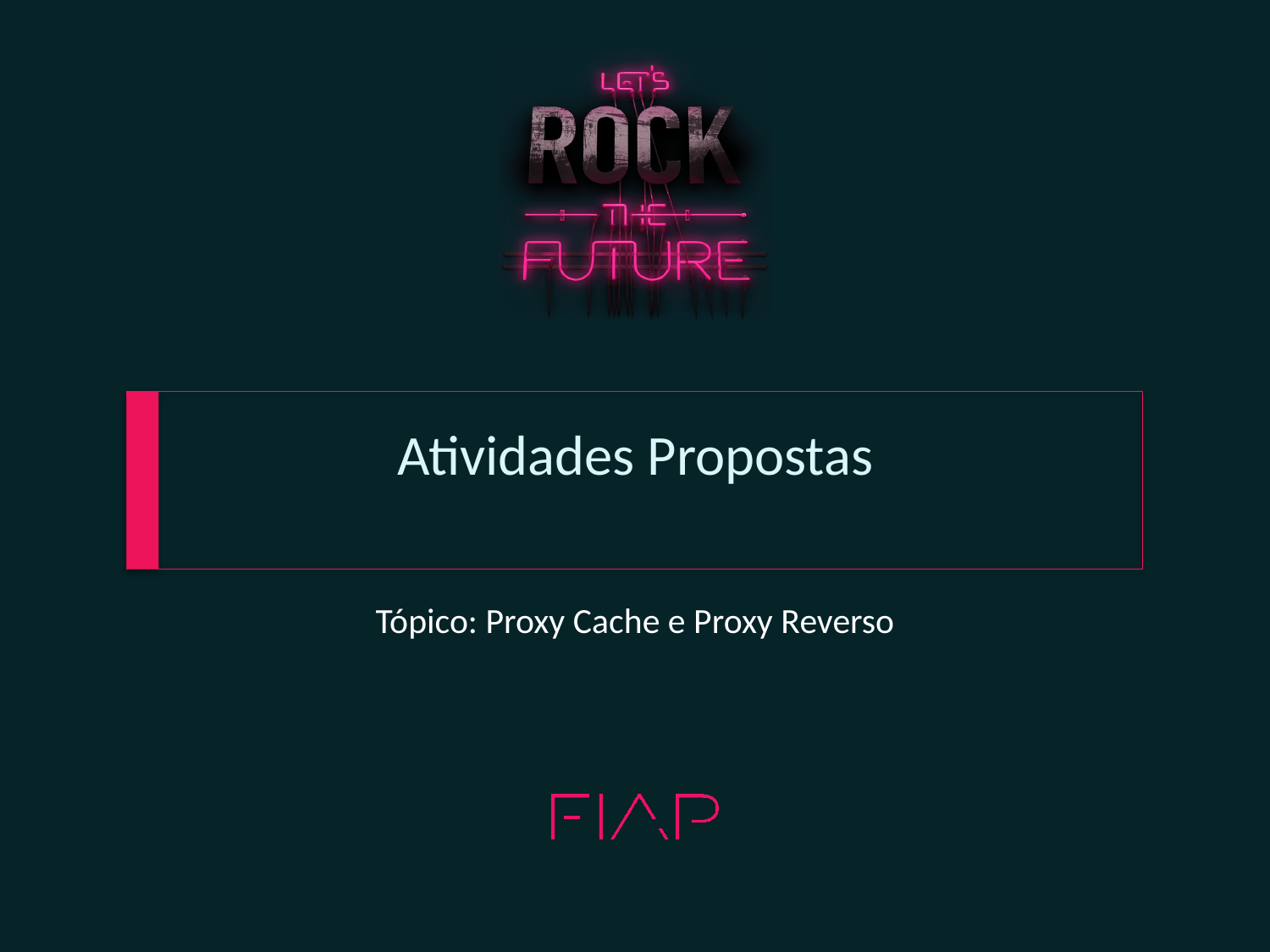

# Atividades Propostas
Tópico: Proxy Cache e Proxy Reverso